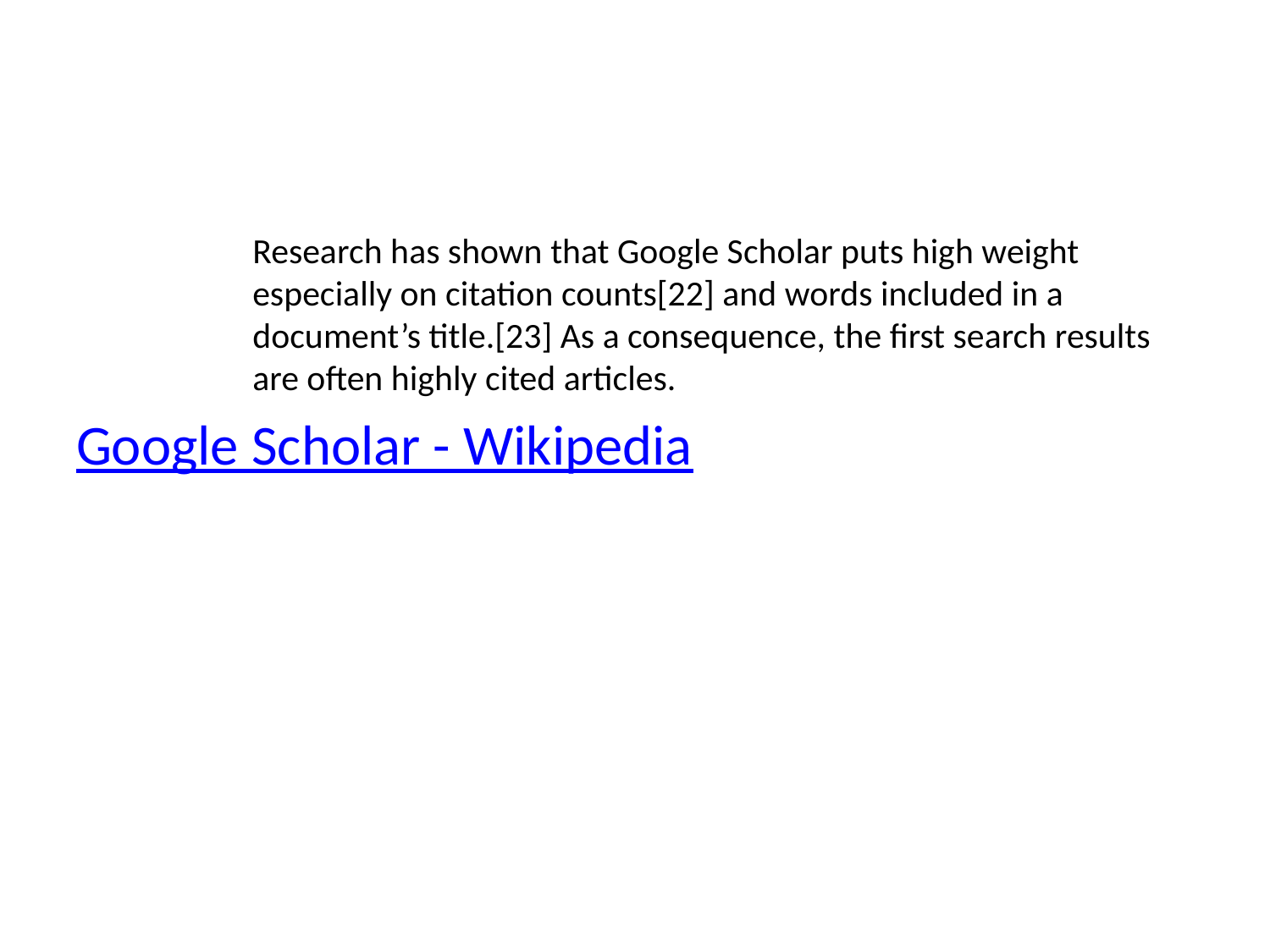

Research has shown that Google Scholar puts high weight especially on citation counts[22] and words included in a document’s title.[23] As a consequence, the first search results are often highly cited articles.
Google Scholar - Wikipedia